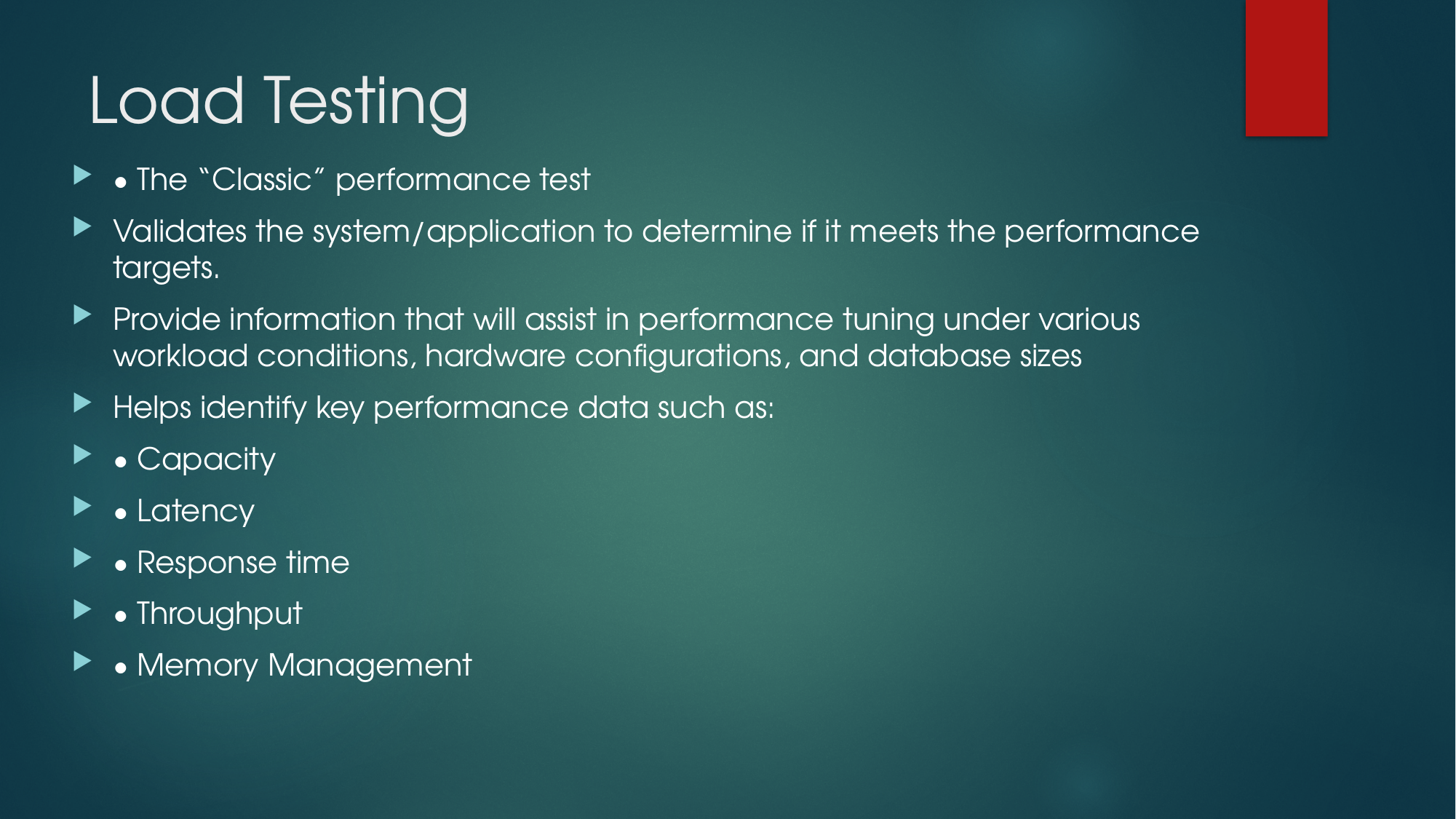

# Load Testing
• The “Classic” performance test
Validates the system/application to determine if it meets the performance targets.
Provide information that will assist in performance tuning under various workload conditions, hardware configurations, and database sizes
Helps identify key performance data such as:
• Capacity
• Latency
• Response time
• Throughput
• Memory Management